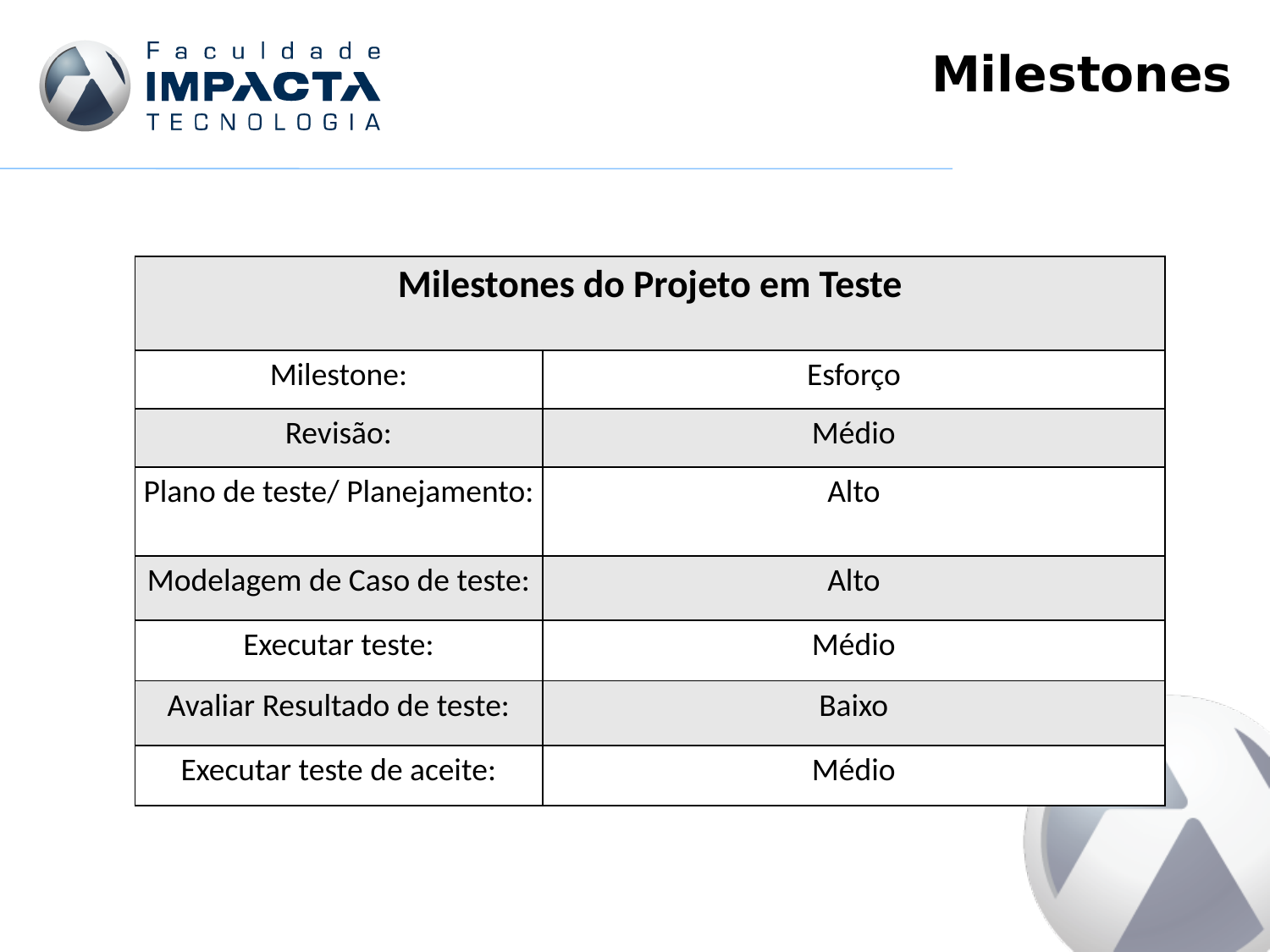

# Milestones
| Milestones do Projeto em Teste |  |
| --- | --- |
| Milestone: | Esforço |
| Revisão: | Médio |
| Plano de teste/ Planejamento: | Alto |
| Modelagem de Caso de teste: | Alto |
| Executar teste: | Médio |
| Avaliar Resultado de teste: | Baixo |
| Executar teste de aceite: | Médio |